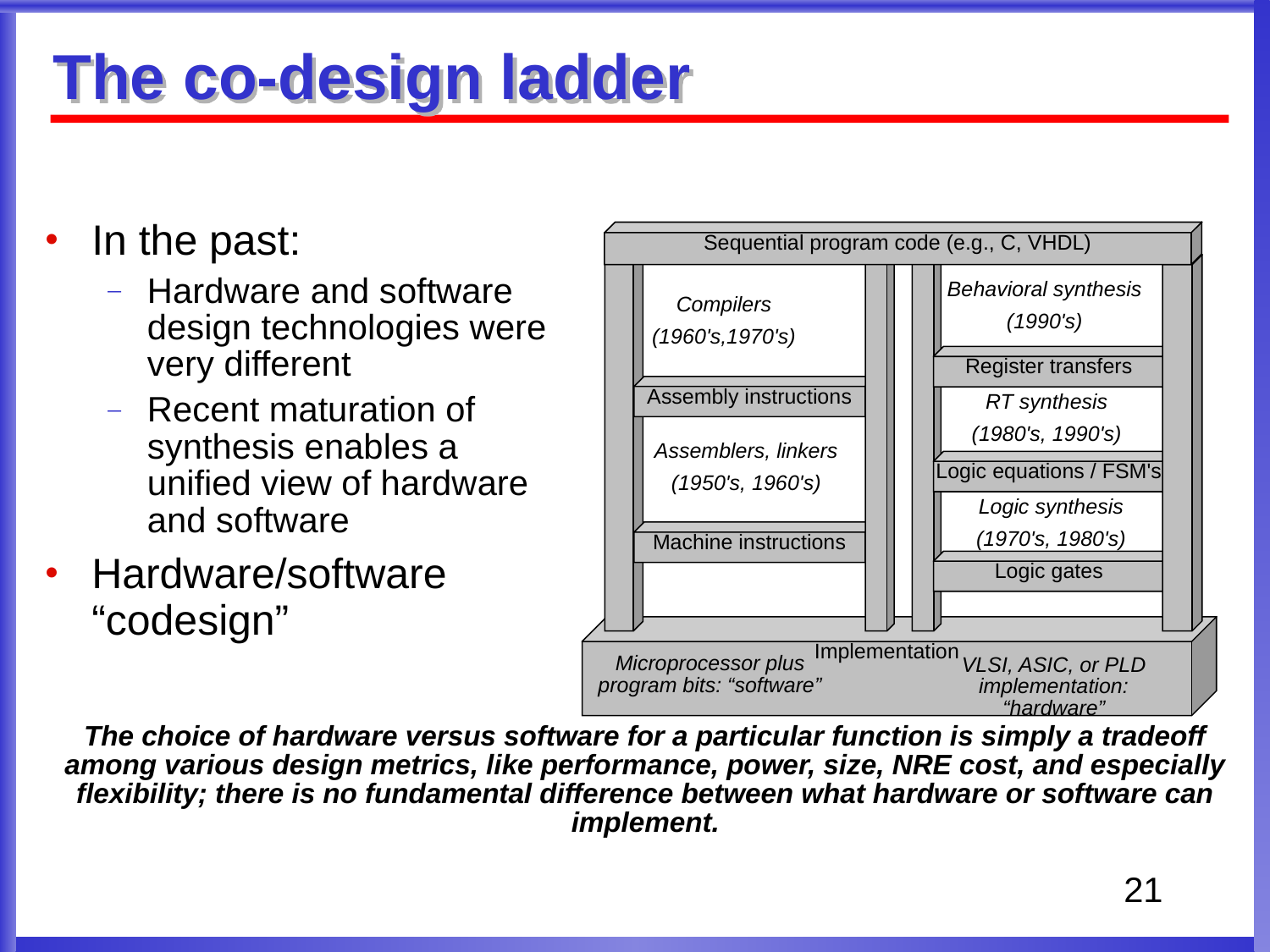

The co-design ladder
In the past:
Hardware and software design technologies were very different
Recent maturation of synthesis enables a unified view of hardware and software
Hardware/software “codesign”
Sequential program code (e.g., C, VHDL)

Behavioral synthesis
(1990's)
Compilers
(1960's,1970's)
Register transfers
Assembly instructions
RT synthesis
(1980's, 1990's)
Assemblers, linkers
(1950's, 1960's)
Logic equations / FSM's
Logic synthesis
(1970's, 1980's)
Machine instructions
Logic gates
Implementation
Microprocessor plus program bits: “software”
VLSI, ASIC, or PLD implementation: “hardware”
The choice of hardware versus software for a particular function is simply a tradeoff among various design metrics, like performance, power, size, NRE cost, and especially flexibility; there is no fundamental difference between what hardware or software can implement.
21